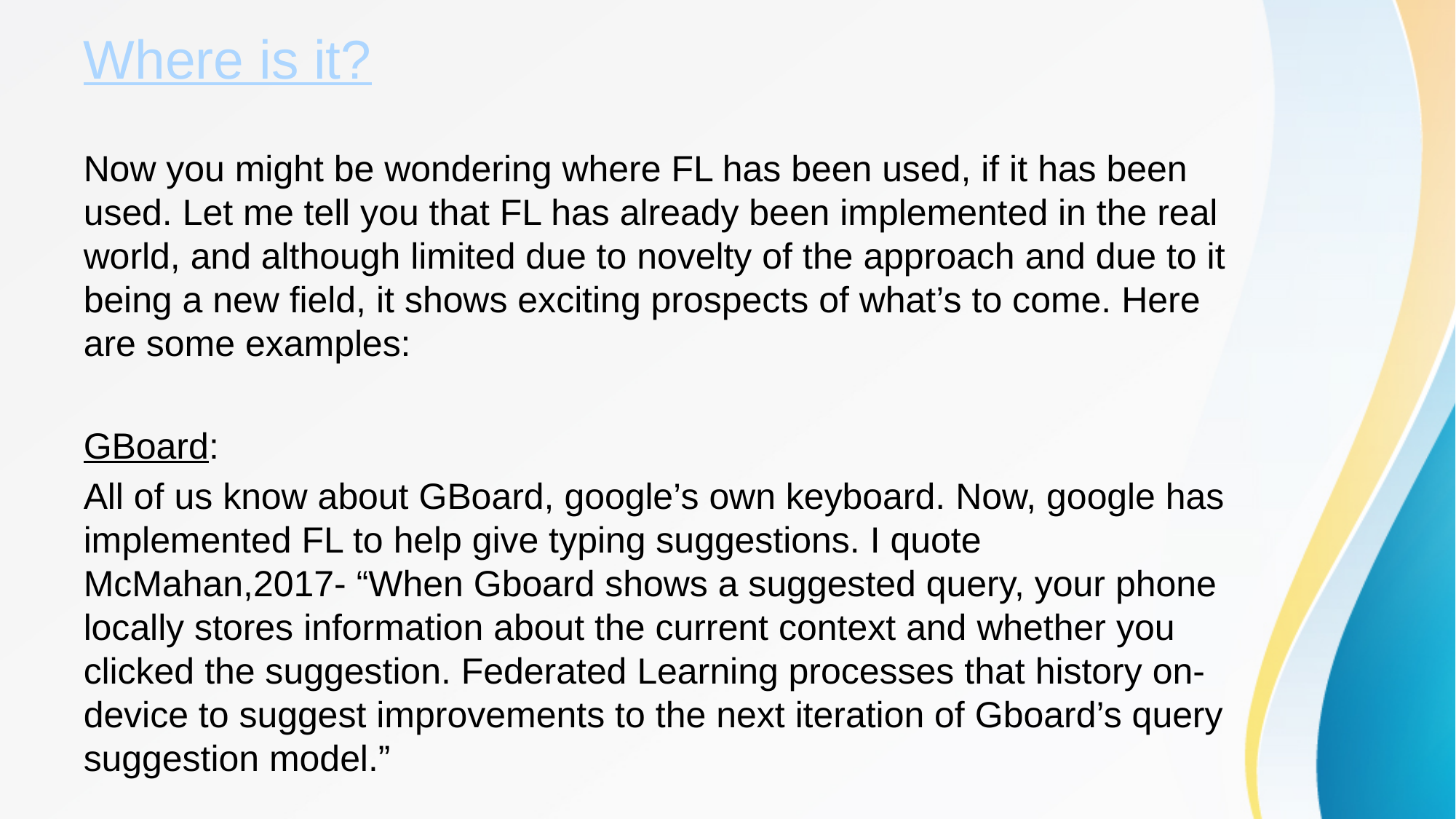

# Where is it?
Now you might be wondering where FL has been used, if it has been used. Let me tell you that FL has already been implemented in the real world, and although limited due to novelty of the approach and due to it being a new field, it shows exciting prospects of what’s to come. Here are some examples:

GBoard:
All of us know about GBoard, google’s own keyboard. Now, google has implemented FL to help give typing suggestions. I quote McMahan,2017- “When Gboard shows a suggested query, your phone locally stores information about the current context and whether you clicked the suggestion. Federated Learning processes that history on-device to suggest improvements to the next iteration of Gboard’s query suggestion model.”